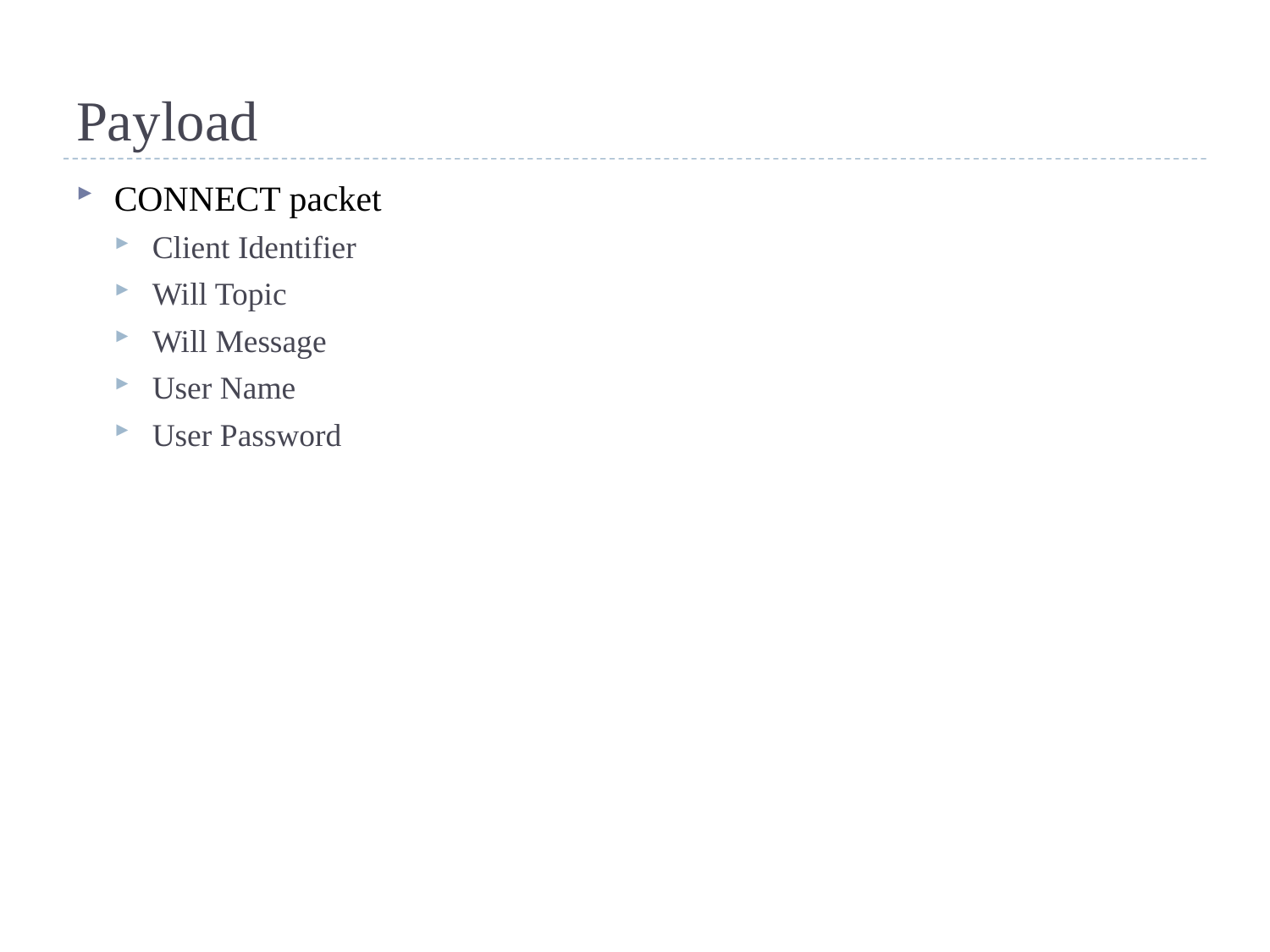

# Payload
CONNECT packet
Client Identifier
Will Topic
Will Message
User Name
User Password